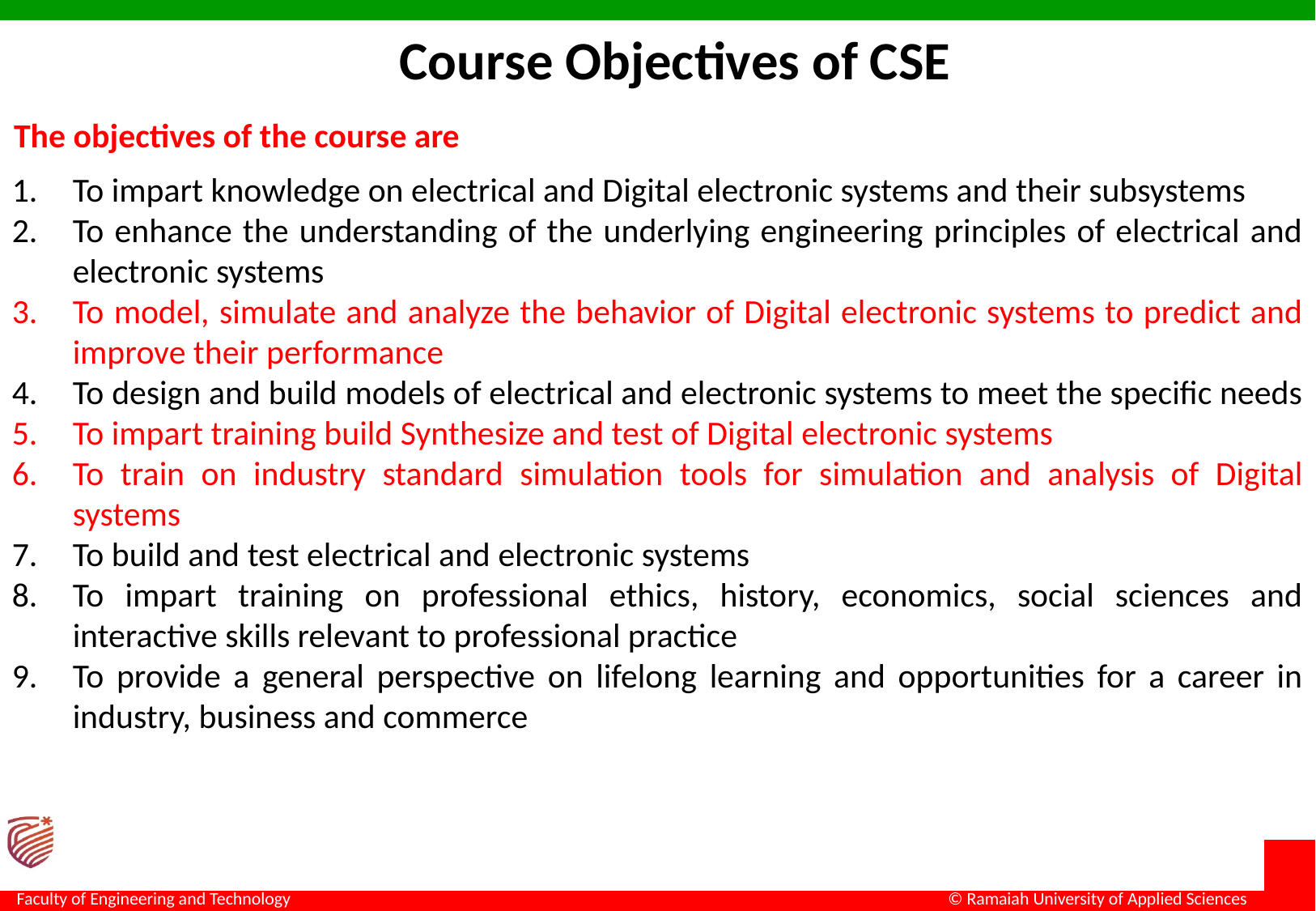

Course Objectives of CSE
The objectives of the course are
To impart knowledge on electrical and Digital electronic systems and their subsystems
To enhance the understanding of the underlying engineering principles of electrical and electronic systems
To model, simulate and analyze the behavior of Digital electronic systems to predict and improve their performance
To design and build models of electrical and electronic systems to meet the specific needs
To impart training build Synthesize and test of Digital electronic systems
To train on industry standard simulation tools for simulation and analysis of Digital systems
To build and test electrical and electronic systems
To impart training on professional ethics, history, economics, social sciences and interactive skills relevant to professional practice
To provide a general perspective on lifelong learning and opportunities for a career in industry, business and commerce